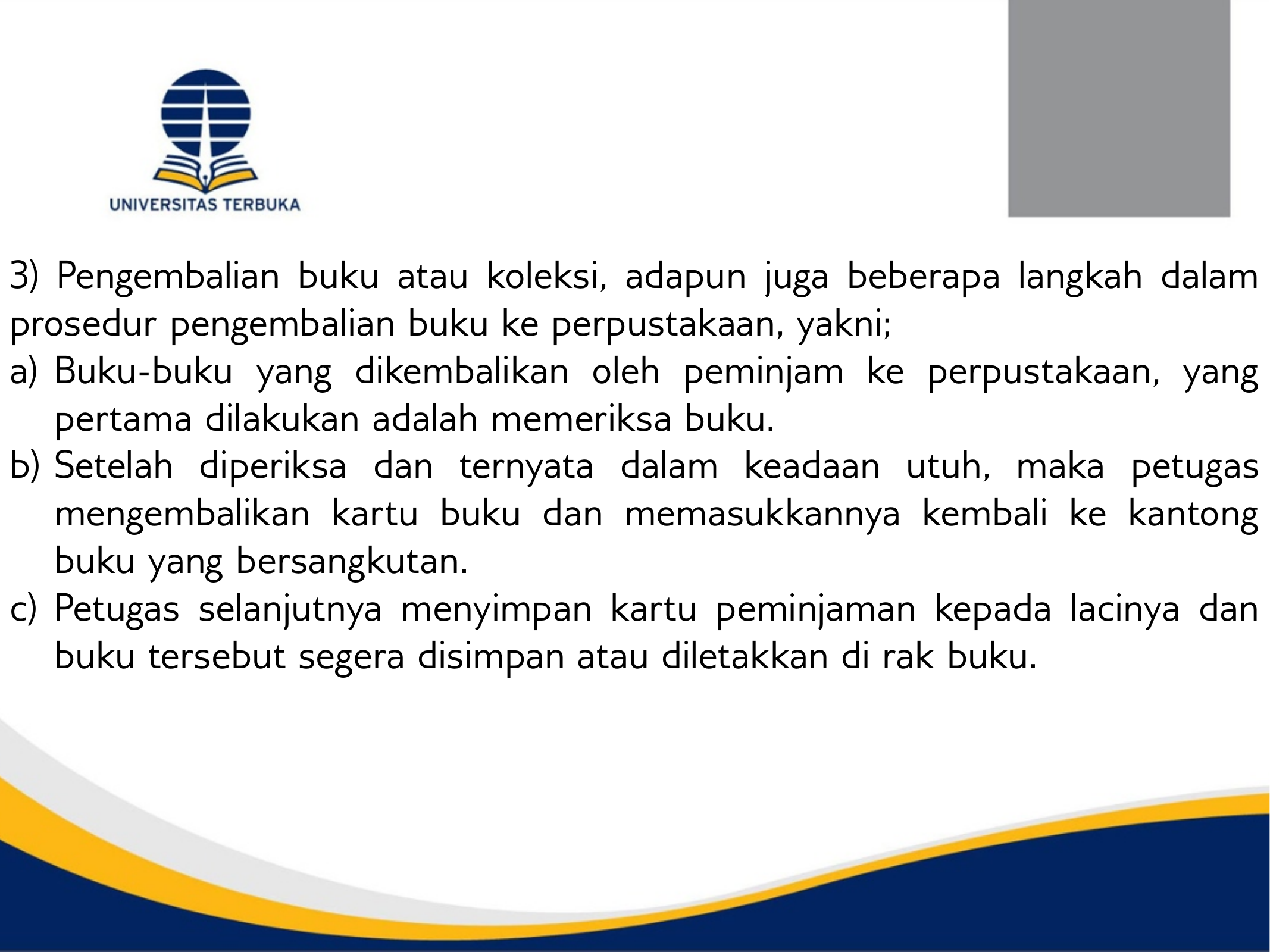

3) Pengembalian buku atau koleksi, adapun juga beberapa langkah dalam prosedur pengembalian buku ke perpustakaan, yakni;
Buku-buku yang dikembalikan oleh peminjam ke perpustakaan, yang pertama dilakukan adalah memeriksa buku.
Setelah diperiksa dan ternyata dalam keadaan utuh, maka petugas mengembalikan kartu buku dan memasukkannya kembali ke kantong buku yang bersangkutan.
Petugas selanjutnya menyimpan kartu peminjaman kepada lacinya dan buku tersebut segera disimpan atau diletakkan di rak buku.